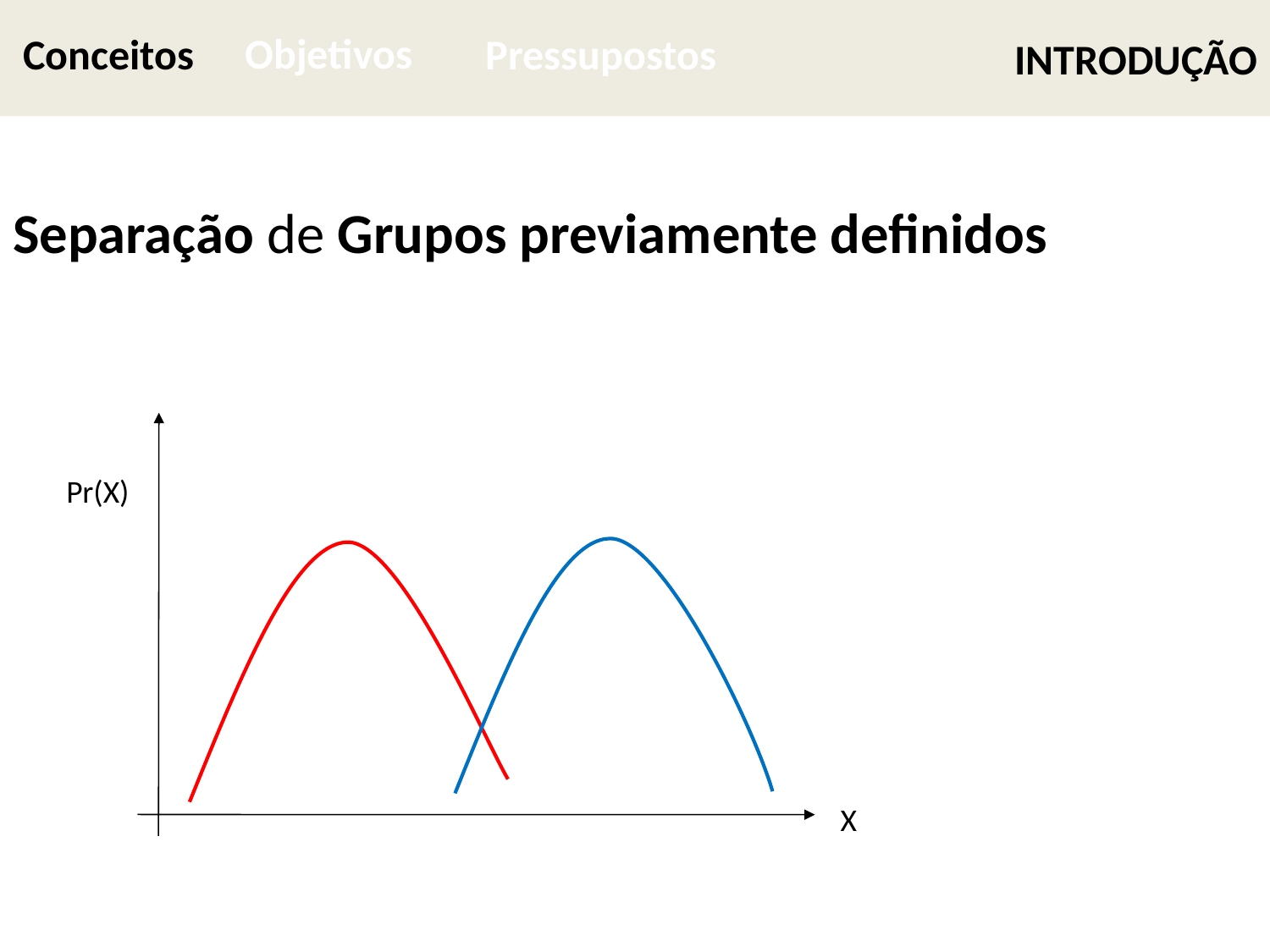

# INTRODUÇÃO
Objetivos
Conceitos
Pressupostos
Separação de Grupos previamente definidos
Pr(X)

X